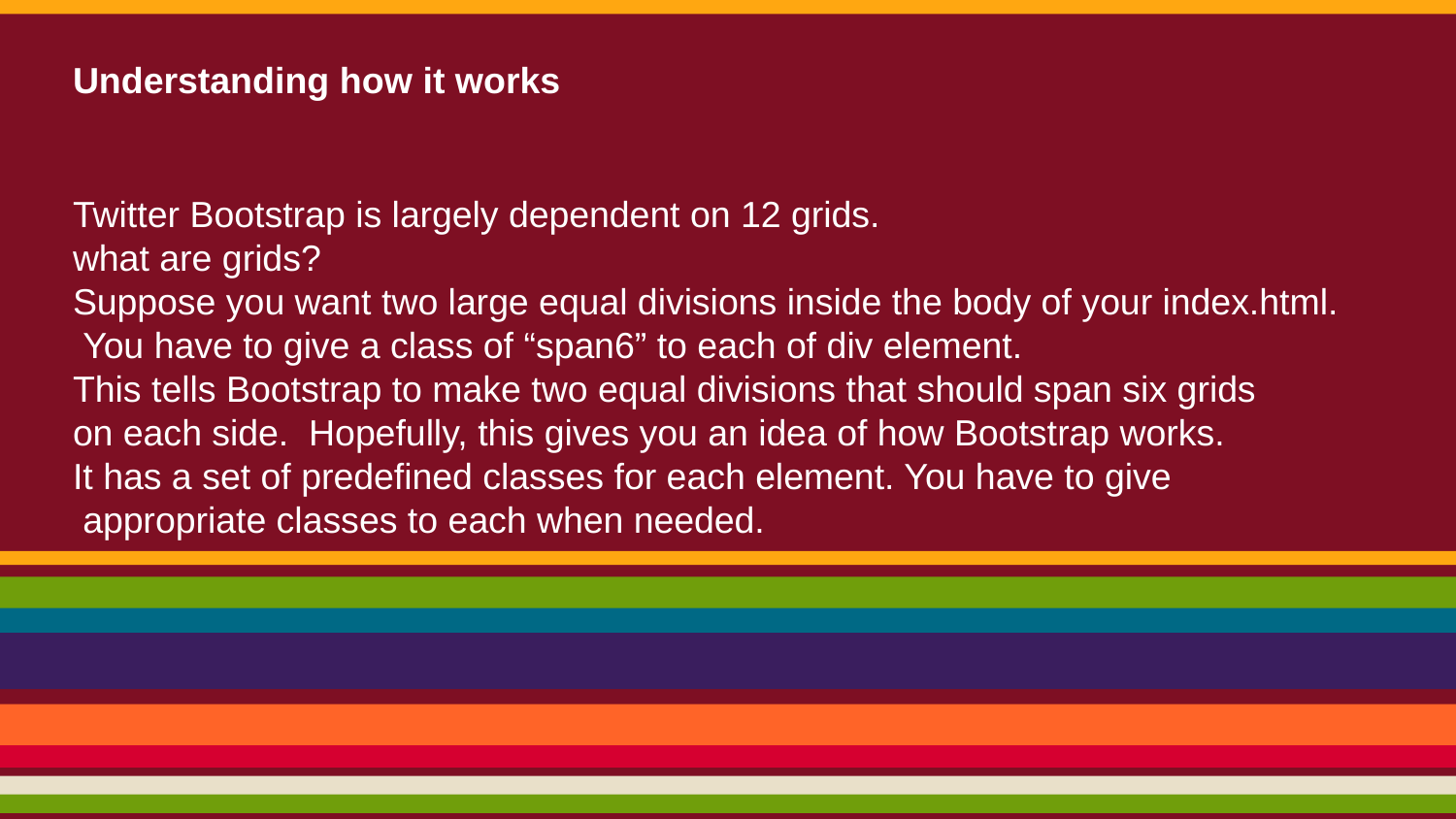

# Twitter Bootstrap is largely dependent on 12 grids.
what are grids?
Suppose you want two large equal divisions inside the body of your index.html.
 You have to give a class of “span6” to each of div element.
This tells Bootstrap to make two equal divisions that should span six grids
on each side.  Hopefully, this gives you an idea of how Bootstrap works.
It has a set of predefined classes for each element. You have to give
 appropriate classes to each when needed.
Understanding how it works